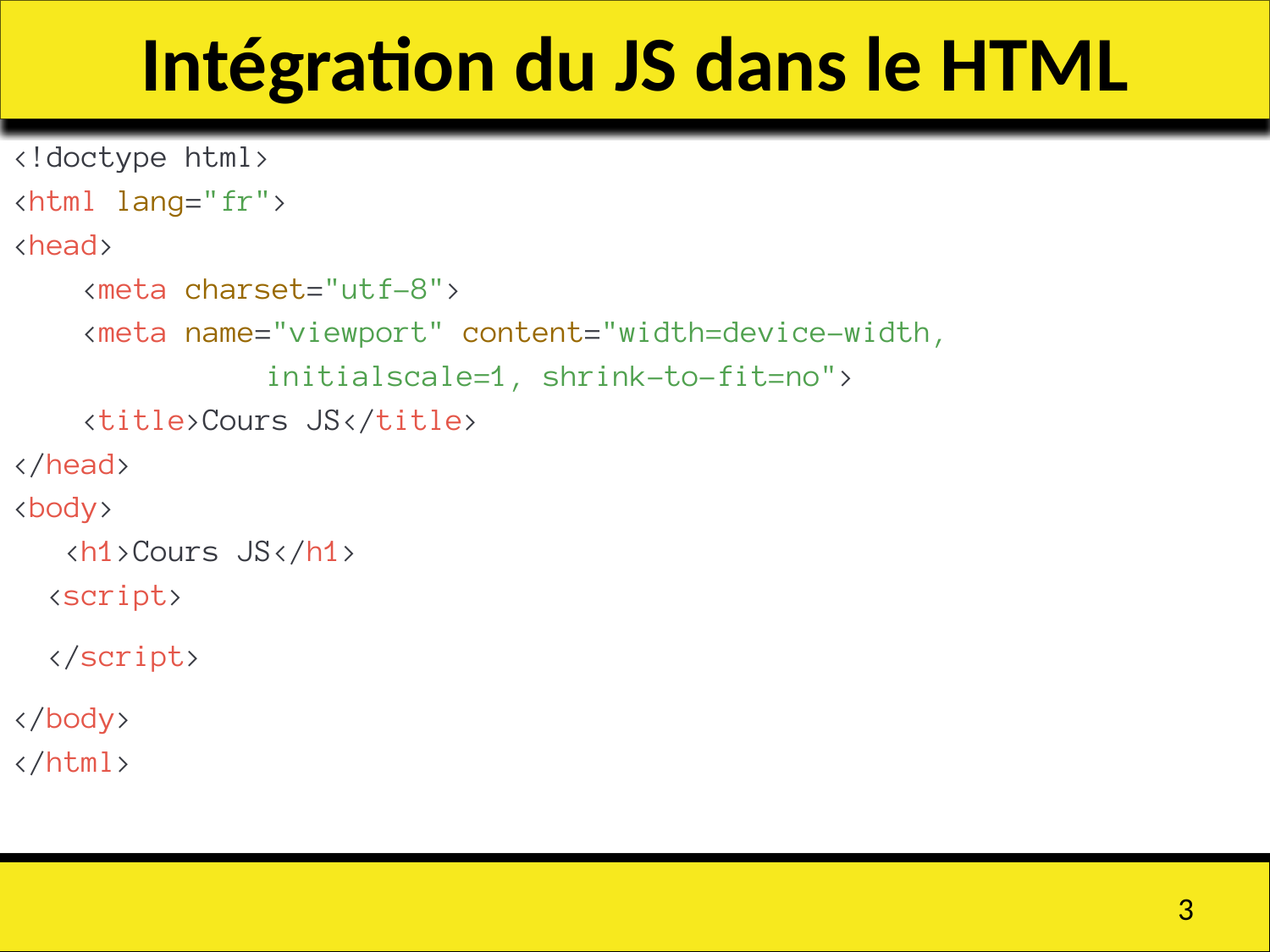

# Intégration du JS dans le HTML
<!doctype html>
<html lang="fr">
<head>
    <meta charset="utf-8">
    <meta name="viewport" content="width=device-width,
		initialscale=1, shrink-to-fit=no">
    <title>Cours JS</title>
</head>
<body>
   <h1>Cours JS</h1>
  <script>
  </script>
</body>
</html>

3